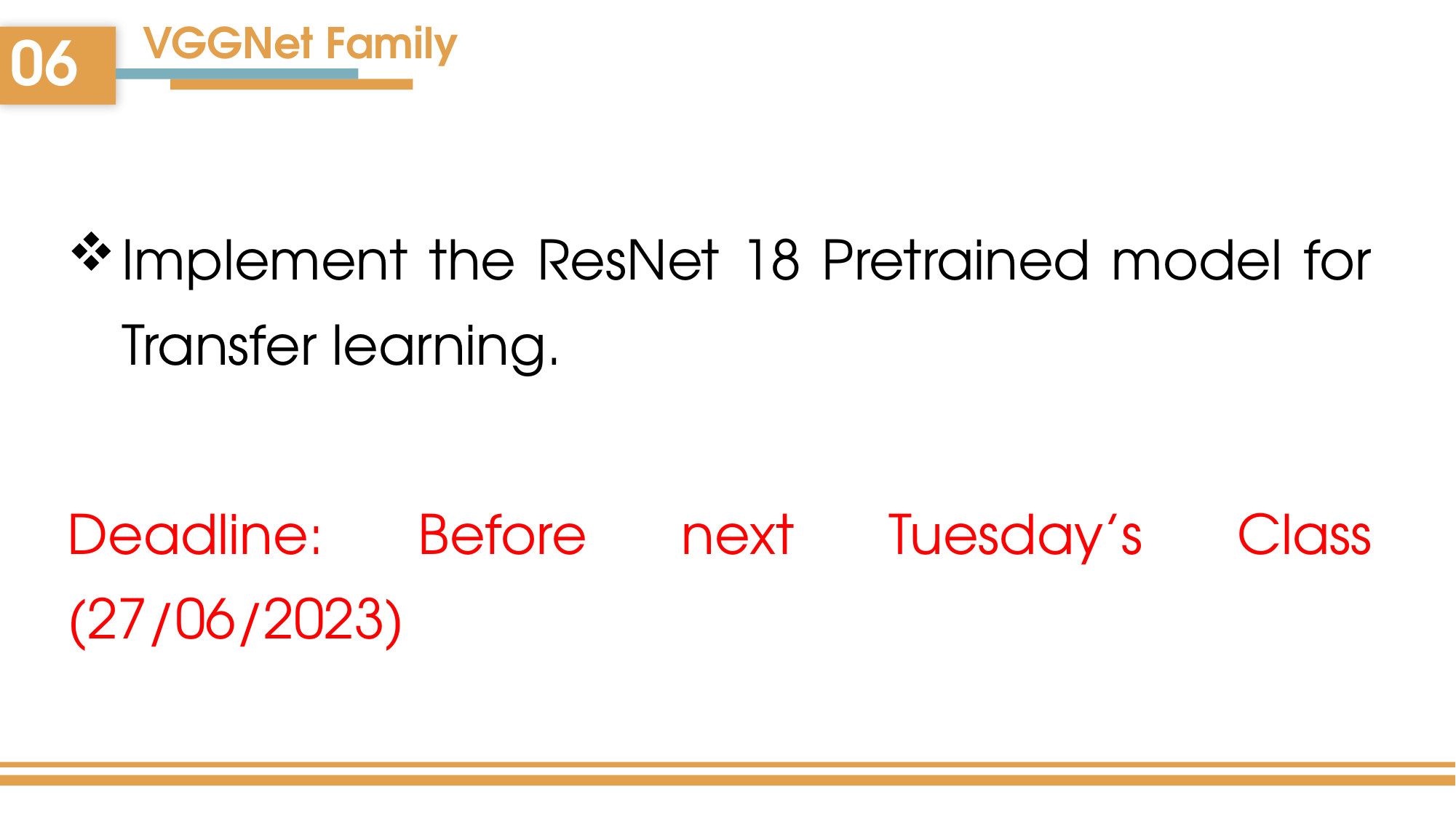

VGGNet Family
06

Implement the ResNet 18 Pretrained model for Transfer learning.

Deadline: Before next Tuesday’s Class (27/06/2023)